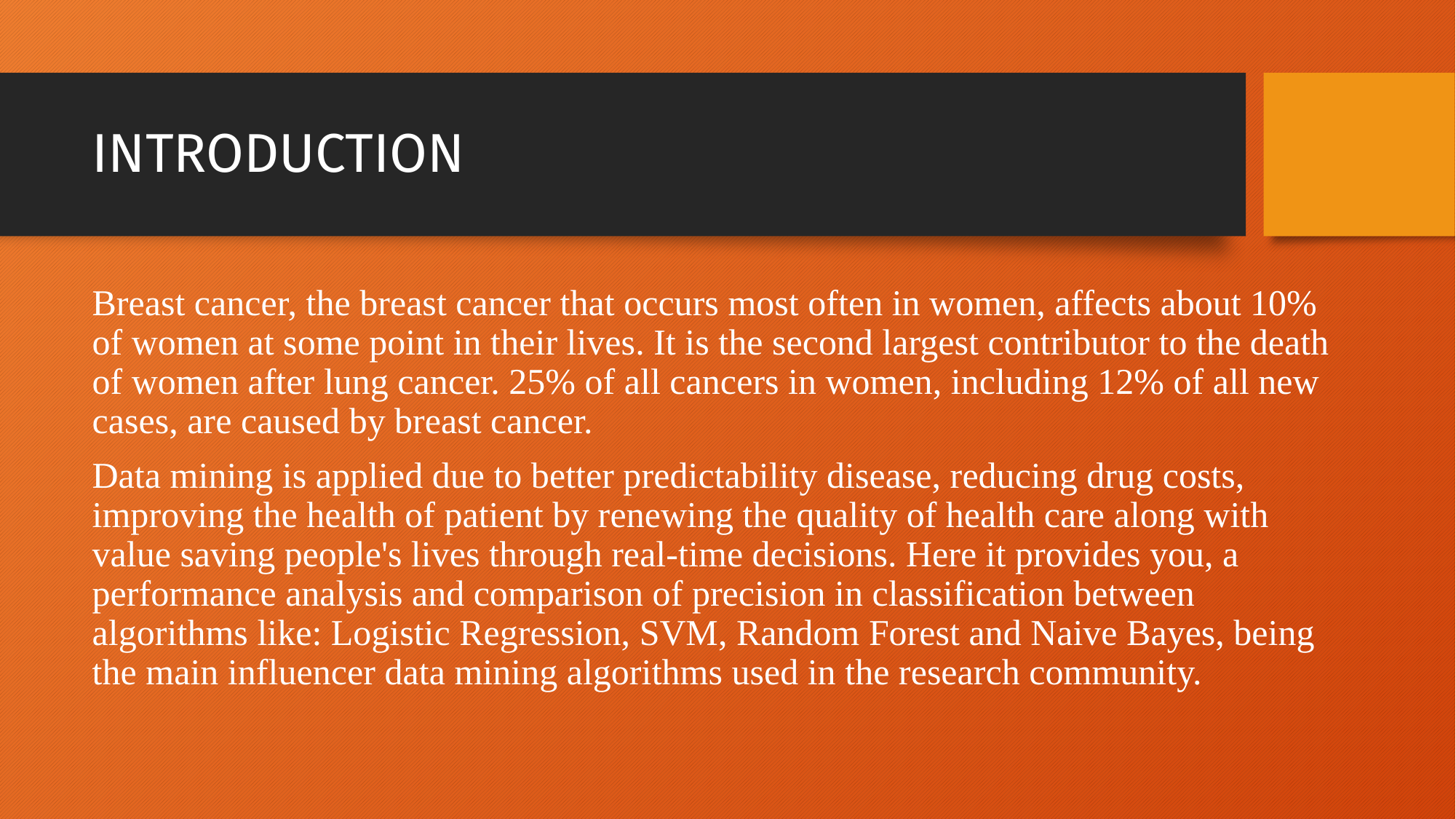

# INTRODUCTION
Breast cancer, the breast cancer that occurs most often in women, affects about 10% of women at some point in their lives. It is the second largest contributor to the death of women after lung cancer. 25% of all cancers in women, including 12% of all new cases, are caused by breast cancer.
Data mining is applied due to better predictability disease, reducing drug costs, improving the health of patient by renewing the quality of health care along with value saving people's lives through real-time decisions. Here it provides you, a performance analysis and comparison of precision in classification between algorithms like: Logistic Regression, SVM, Random Forest and Naive Bayes, being the main influencer data mining algorithms used in the research community.